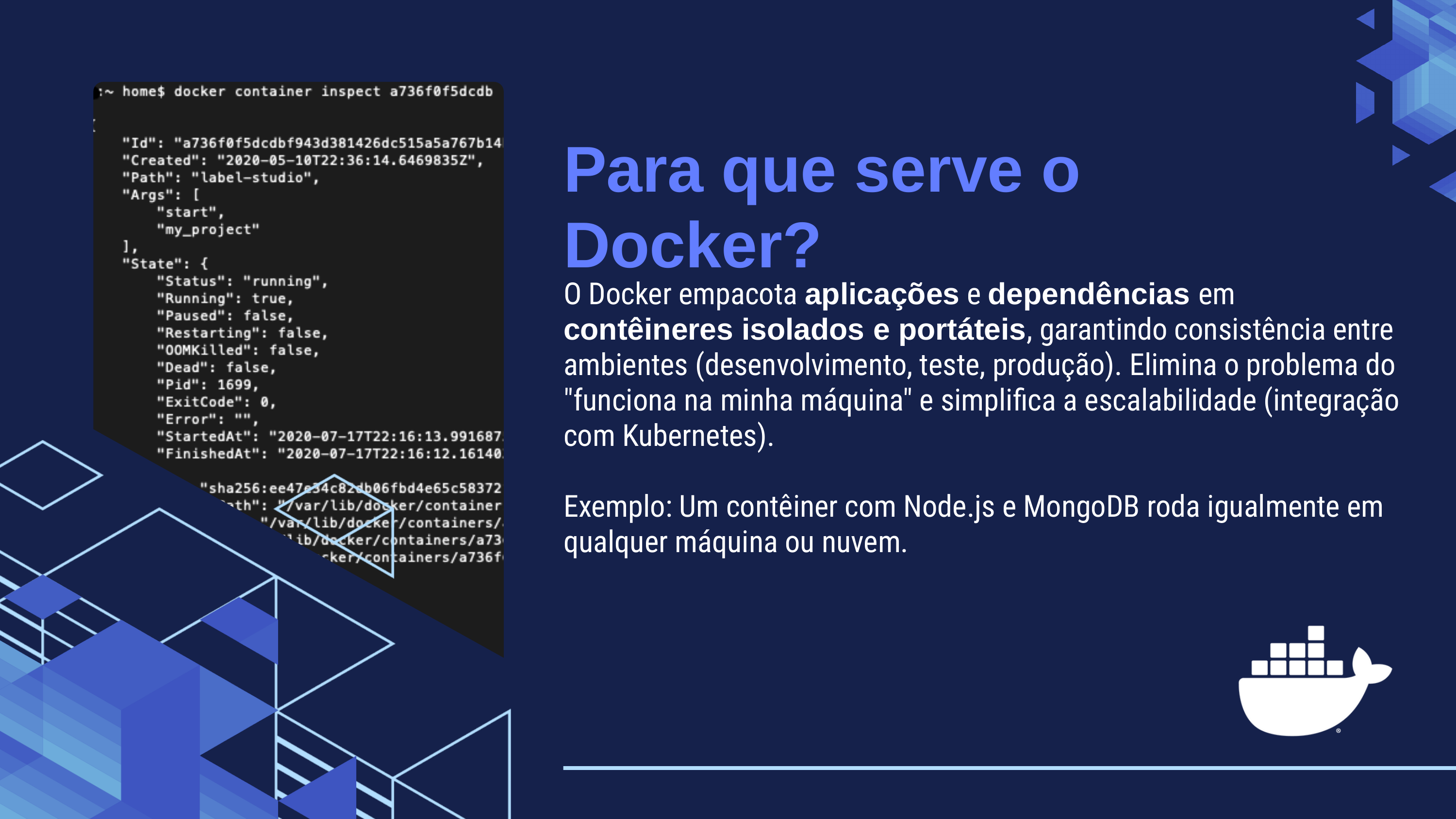

Para que serve o Docker?
O Docker empacota aplicações e dependências em contêineres isolados e portáteis, garantindo consistência entre ambientes (desenvolvimento, teste, produção). Elimina o problema do "funciona na minha máquina" e simplifica a escalabilidade (integração com Kubernetes).

Exemplo: Um contêiner com Node.js e MongoDB roda igualmente em qualquer máquina ou nuvem.